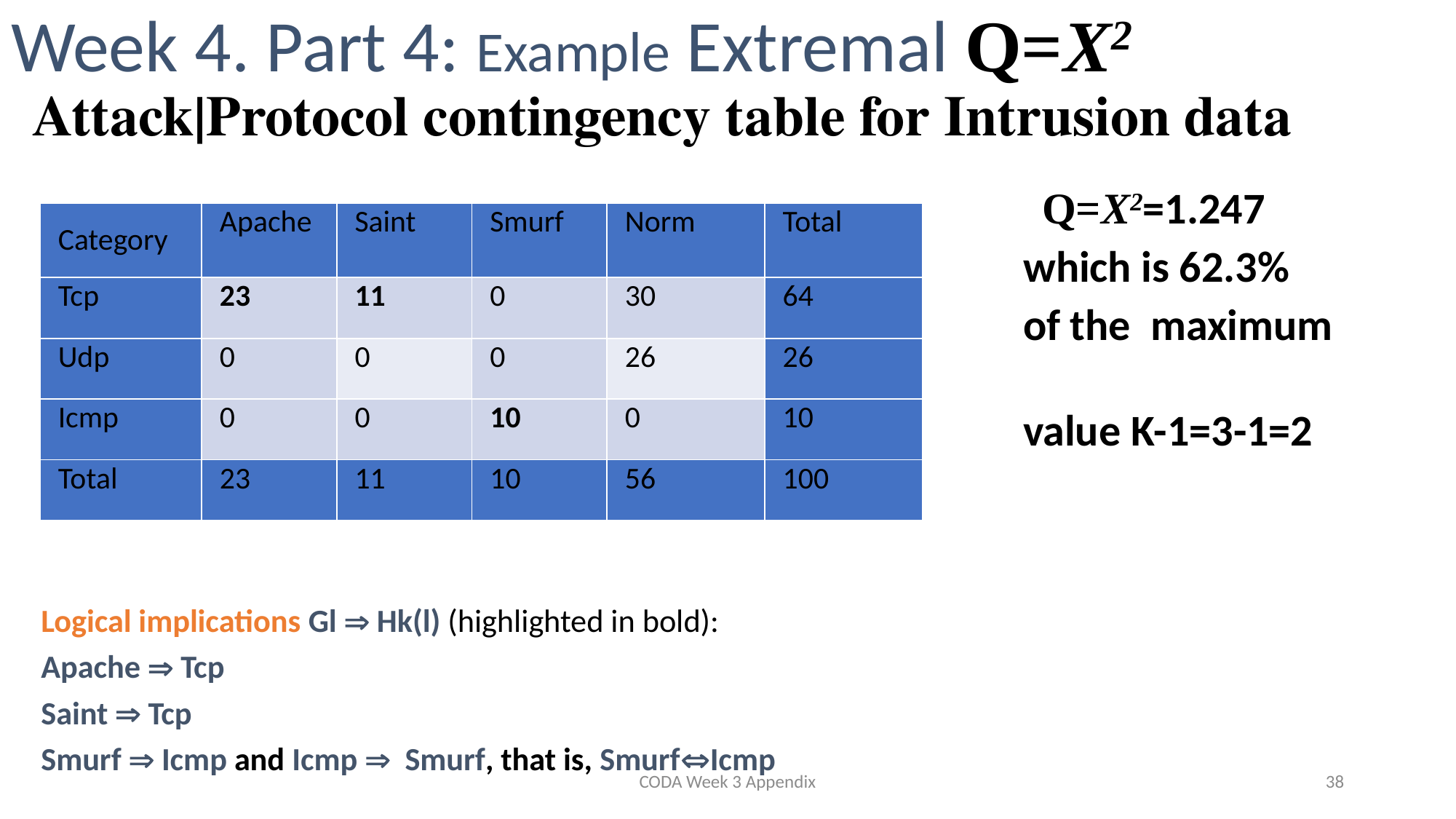

# Week 4. Part 4: Example Extremal Q=X2
Attack|Protocol contingency table for Intrusion data

                                                                                                                    Q=X2=1.247
                                                                                                    which is 62.3%
                                                                                                    of the  maximum
                                                                                                    value K-1=3-1=2

Logical implications Gl ⇒ Hk(l) (highlighted in bold):
Apache ⇒ Tcp
Saint ⇒ Tcp
Smurf ⇒ Icmp and Icmp ⇒  Smurf, that is, Smurf⇔Icmp
| Category | Apache | Saint | Smurf | Norm | Total |
| --- | --- | --- | --- | --- | --- |
| Tcp | 23 | 11 | 0 | 30 | 64 |
| Udp | 0 | 0 | 0 | 26 | 26 |
| Icmp | 0 | 0 | 10 | 0 | 10 |
| Total | 23 | 11 | 10 | 56 | 100 |
CODA Week 3 Appendix
38